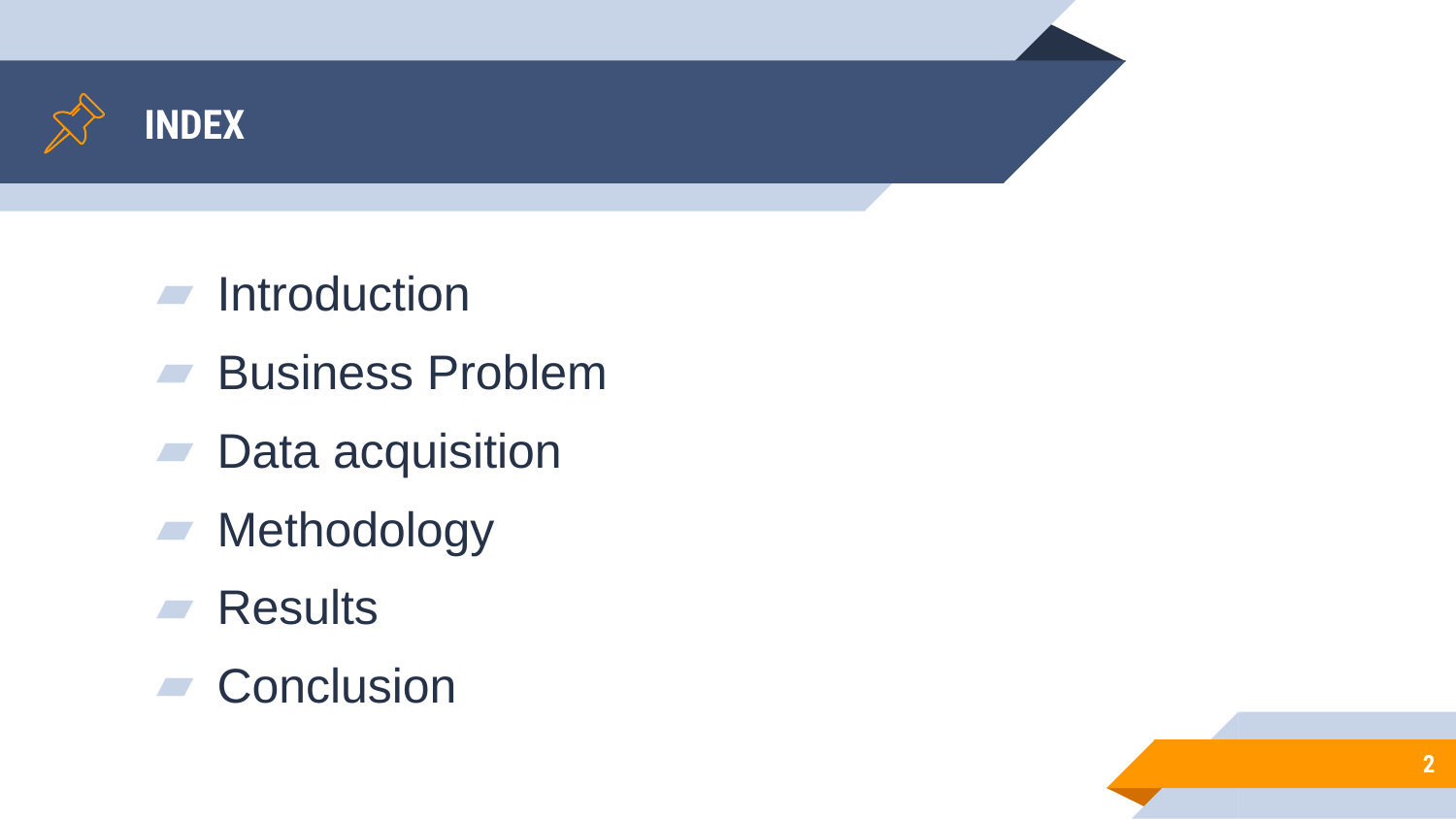

# INDEX

Introduction
Business Problem
Data acquisition
Methodology
Results
Conclusion
2